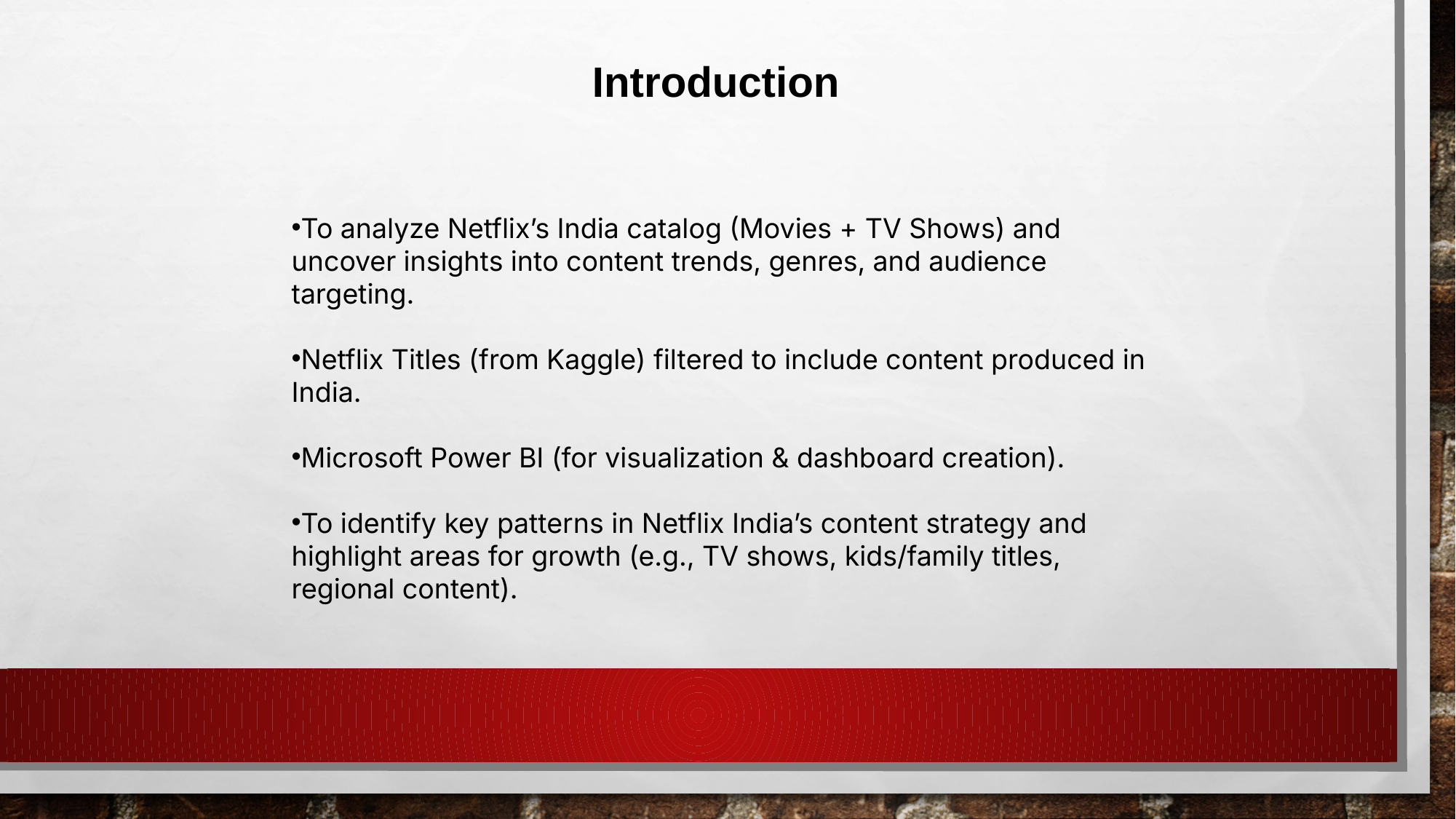

Introduction
To analyze Netflix’s India catalog (Movies + TV Shows) and uncover insights into content trends, genres, and audience targeting.

Netflix Titles (from Kaggle) filtered to include content produced in India.

Microsoft Power BI (for visualization & dashboard creation).

To identify key patterns in Netflix India’s content strategy and highlight areas for growth (e.g., TV shows, kids/family titles, regional content).